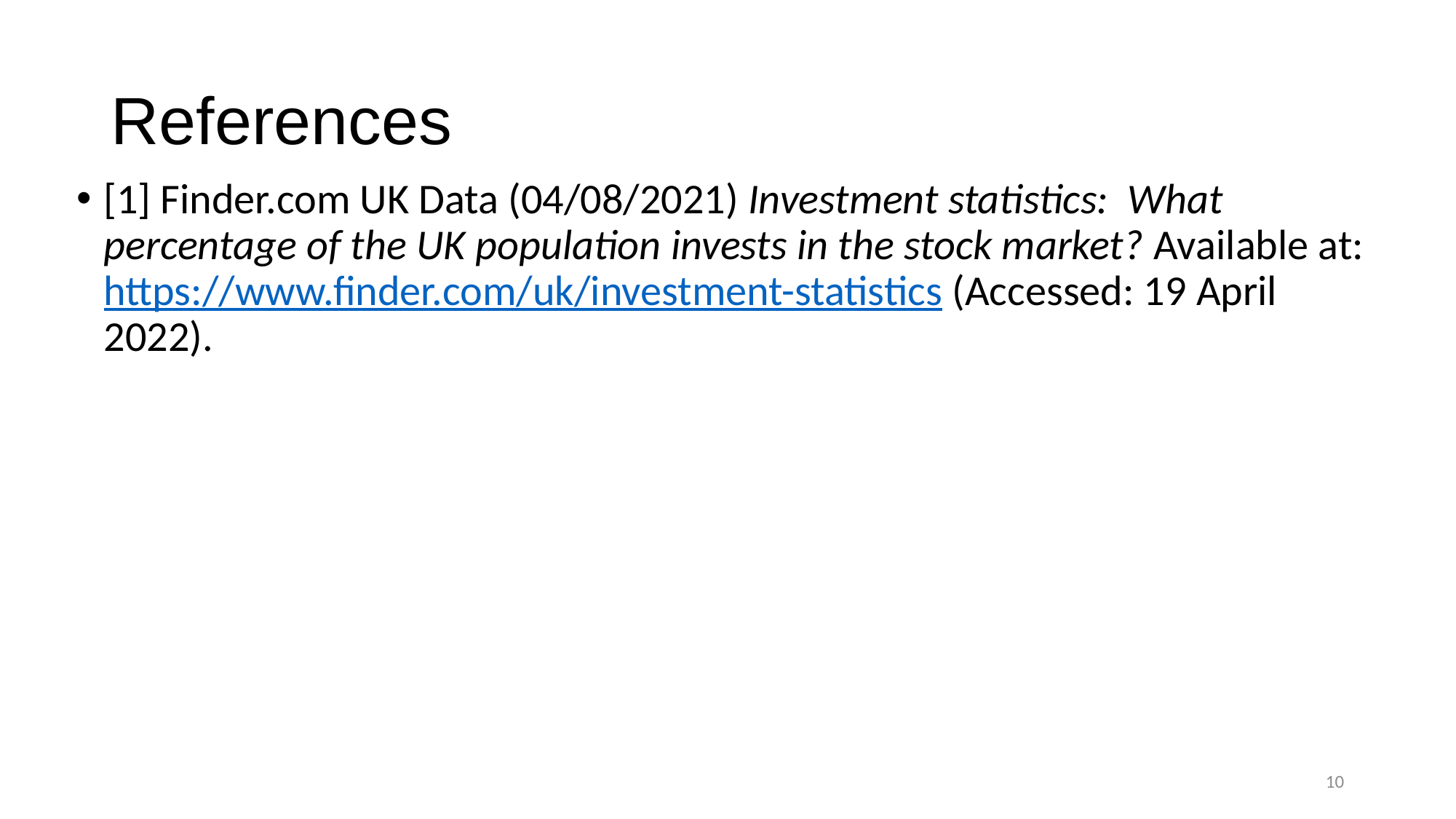

# References
[1] Finder.com UK Data (04/08/2021) Investment statistics:  What percentage of the UK population invests in the stock market? Available at: https://www.finder.com/uk/investment-statistics (Accessed: 19 April 2022).
10